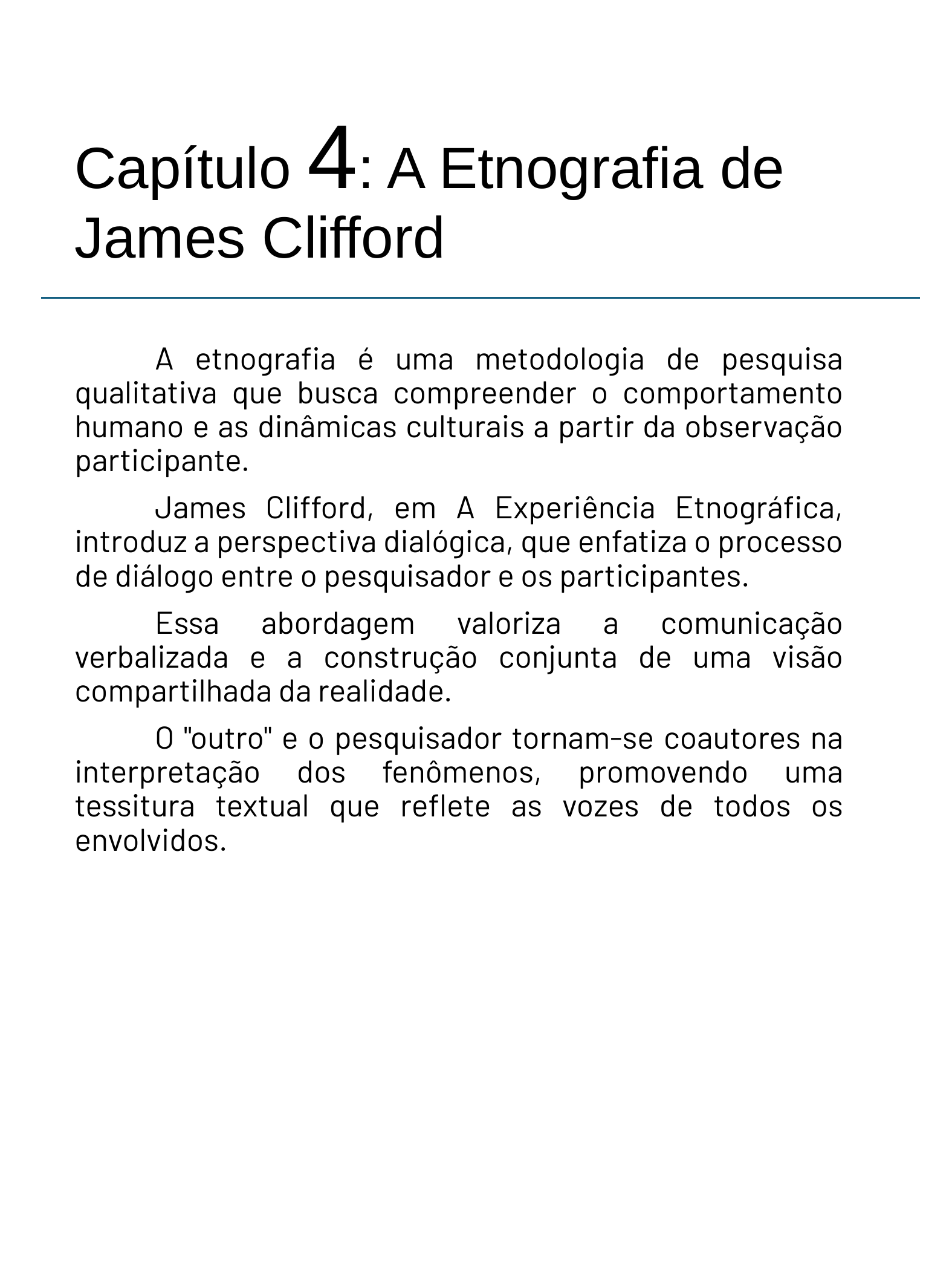

# Capítulo 4: A Etnografia de James Clifford
A etnografia é uma metodologia de pesquisa qualitativa que busca compreender o comportamento humano e as dinâmicas culturais a partir da observação participante.
James Clifford, em A Experiência Etnográfica, introduz a perspectiva dialógica, que enfatiza o processo de diálogo entre o pesquisador e os participantes.
Essa abordagem valoriza a comunicação verbalizada e a construção conjunta de uma visão compartilhada da realidade.
O "outro" e o pesquisador tornam-se coautores na interpretação dos fenômenos, promovendo uma tessitura textual que reflete as vozes de todos os envolvidos.